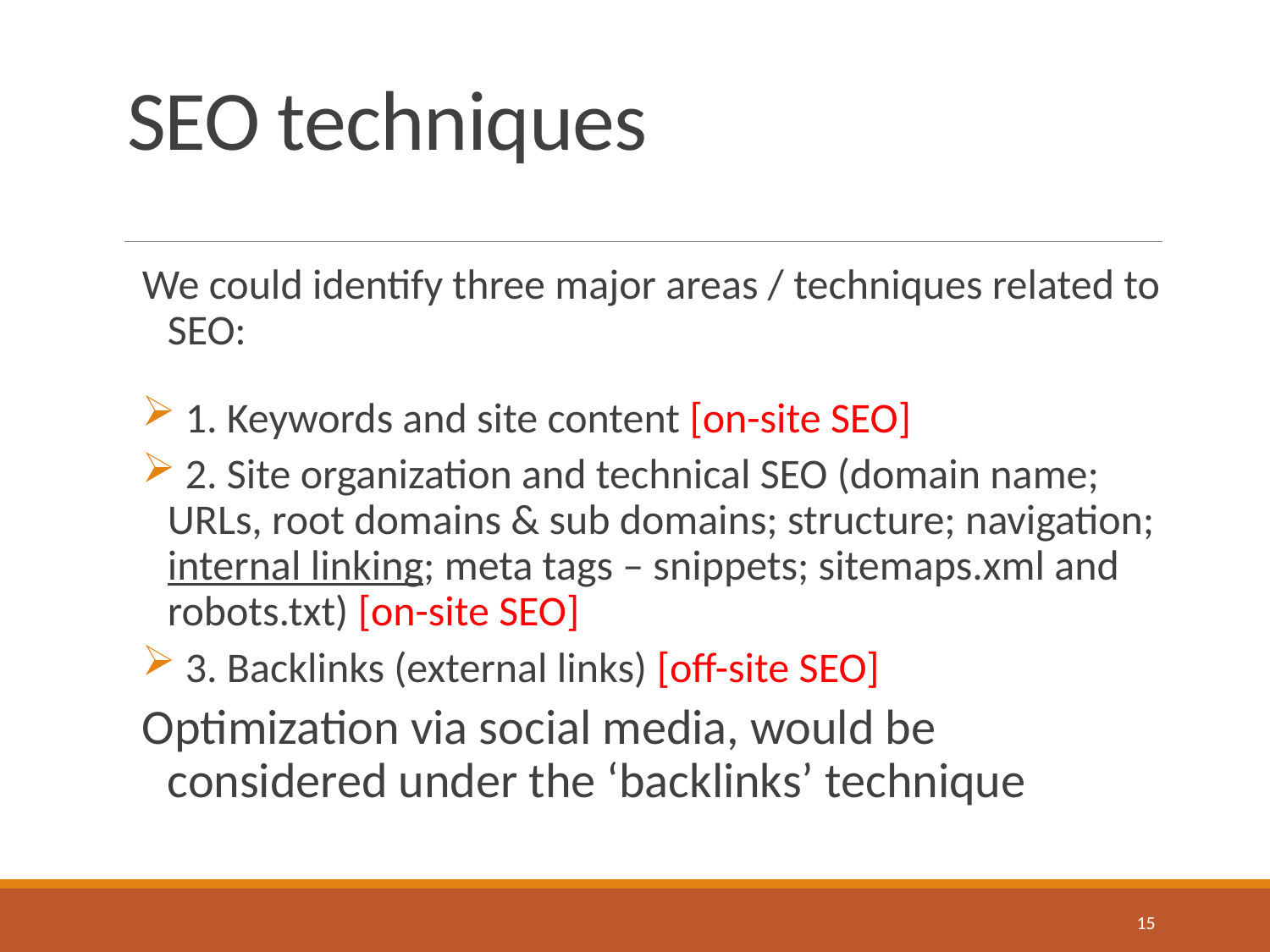

# SEO techniques
We could identify three major areas / techniques related to SEO:

 1. Keywords and site content [on-site SEO]
 2. Site organization and technical SEO (domain name; URLs, root domains & sub domains; structure; navigation; internal linking; meta tags – snippets; sitemaps.xml and robots.txt) [on-site SEO]
 3. Backlinks (external links) [off-site SEO]
Optimization via social media, would be considered under the ‘backlinks’ technique
15